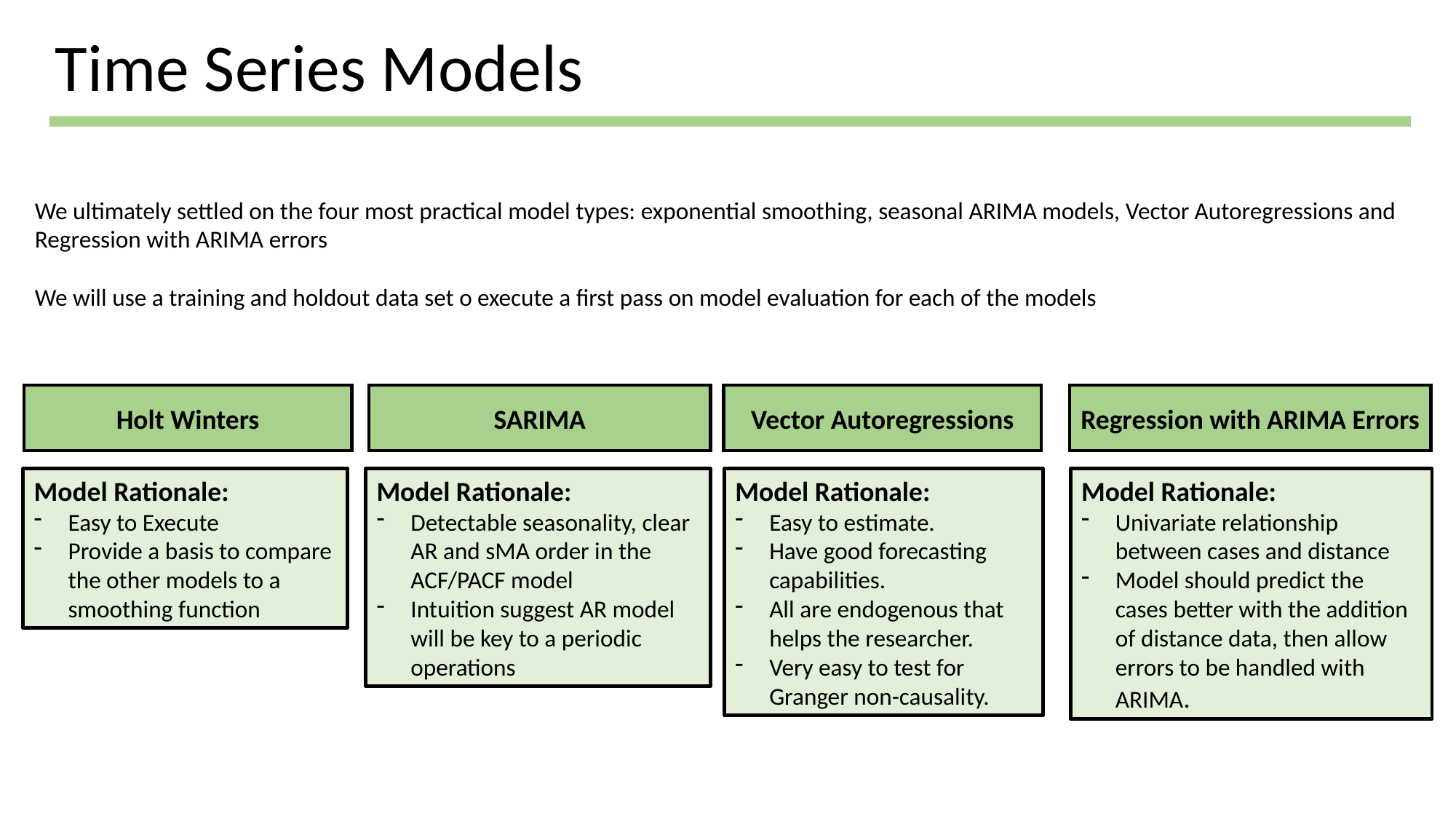

Time Series Models
We ultimately settled on the four most practical model types: exponential smoothing, seasonal ARIMA models, Vector Autoregressions and Regression with ARIMA errors

We will use a training and holdout data set o execute a first pass on model evaluation for each of the models
Holt Winters
SARIMA
Vector Autoregressions
Regression with ARIMA Errors
Model Rationale:
Easy to Execute
Provide a basis to compare the other models to a smoothing function
Model Rationale:
Detectable seasonality, clear AR and sMA order in the ACF/PACF model
Intuition suggest AR model will be key to a periodic operations
Model Rationale:
Easy to estimate.
Have good forecasting capabilities.
All are endogenous that helps the researcher.
Very easy to test for Granger non-causality.
Model Rationale:
Univariate relationship between cases and distance
Model should predict the cases better with the addition of distance data, then allow errors to be handled with ARIMA.